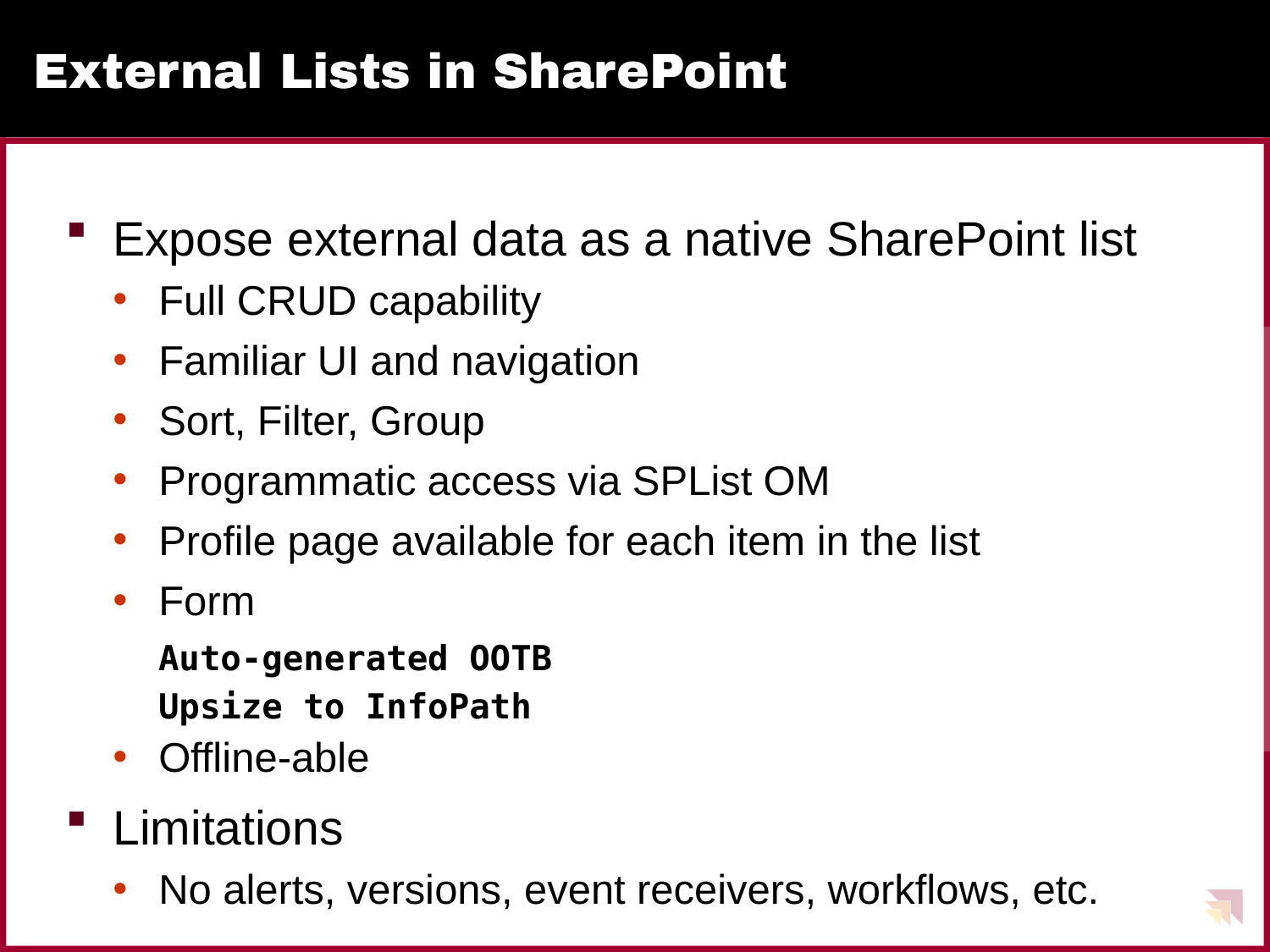

# External Lists in SharePoint
Expose external data as a native SharePoint list
Full CRUD capability
Familiar UI and navigation
Sort, Filter, Group
Programmatic access via SPList OM
Profile page available for each item in the list
Form
Auto-generated OOTB
Upsize to InfoPath
Offline-able
Limitations
No alerts, versions, event receivers, workflows, etc.